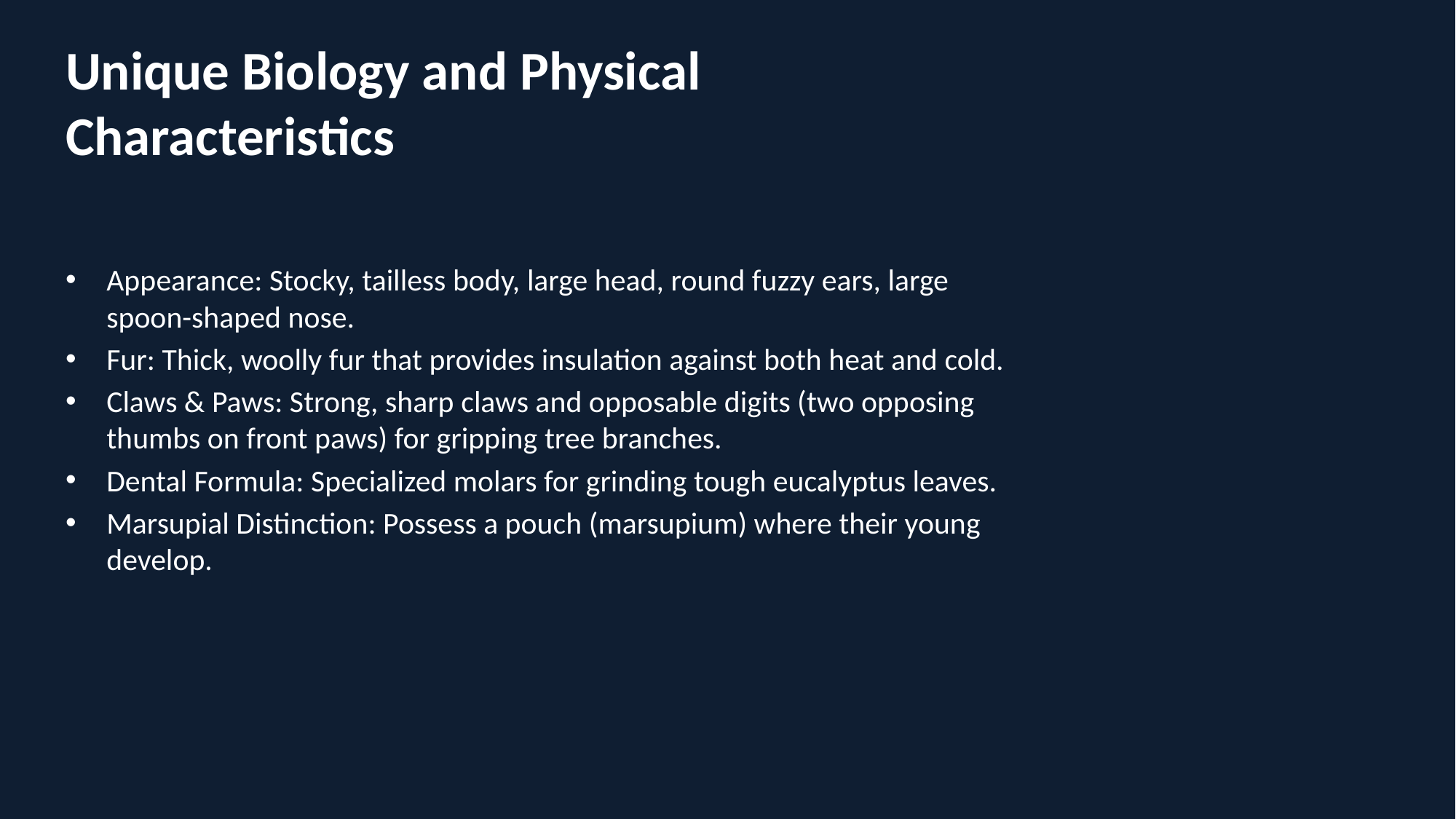

# Unique Biology and Physical Characteristics

Appearance: Stocky, tailless body, large head, round fuzzy ears, large spoon-shaped nose.
Fur: Thick, woolly fur that provides insulation against both heat and cold.
Claws & Paws: Strong, sharp claws and opposable digits (two opposing thumbs on front paws) for gripping tree branches.
Dental Formula: Specialized molars for grinding tough eucalyptus leaves.
Marsupial Distinction: Possess a pouch (marsupium) where their young develop.